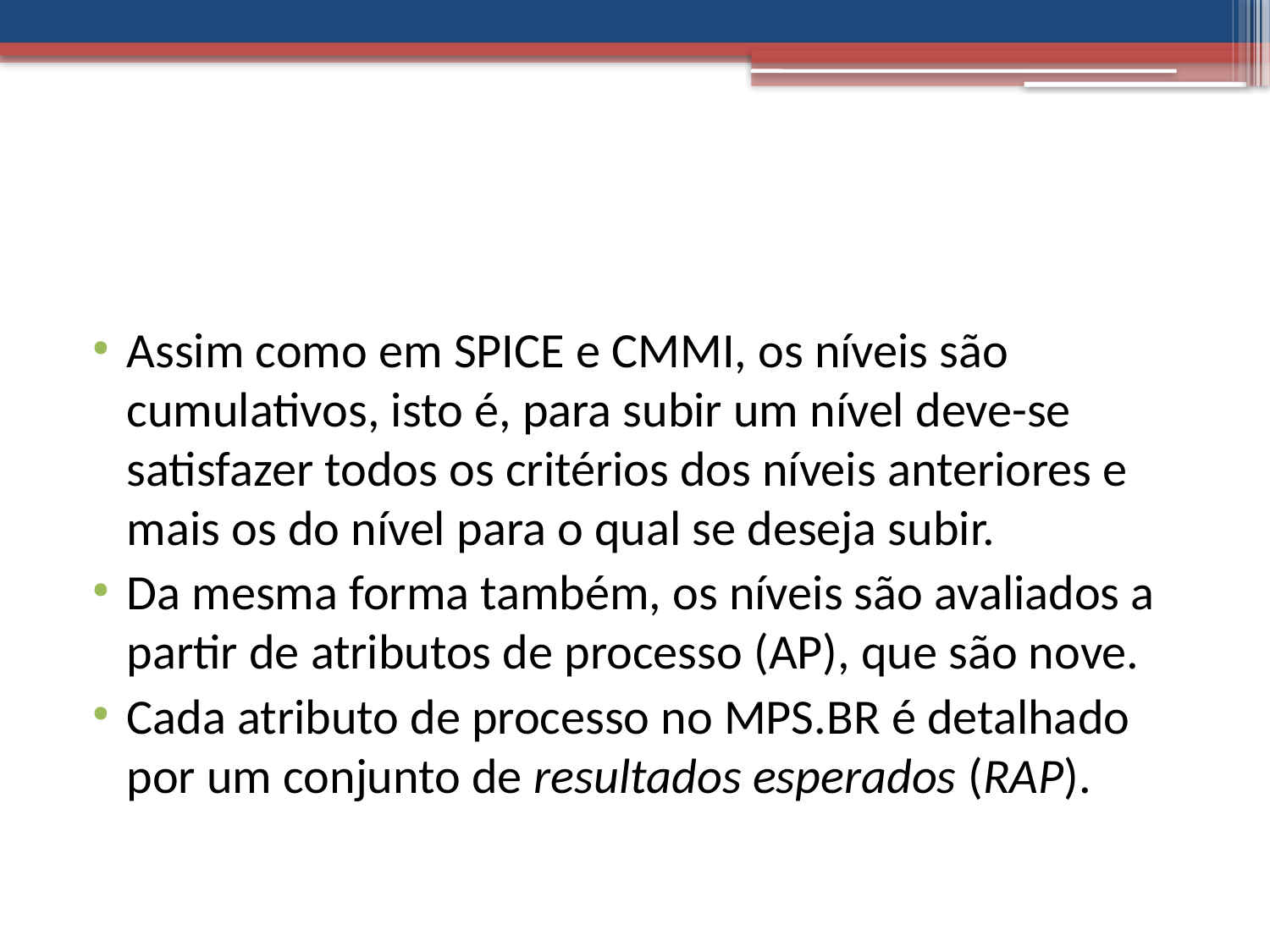

#
Assim como em SPICE e CMMI, os níveis são cumulativos, isto é, para subir um nível deve-se satisfazer todos os critérios dos níveis anteriores e mais os do nível para o qual se deseja subir.
Da mesma forma também, os níveis são avaliados a partir de atributos de processo (AP), que são nove.
Cada atributo de processo no MPS.BR é detalhado por um conjunto de resultados esperados (RAP).